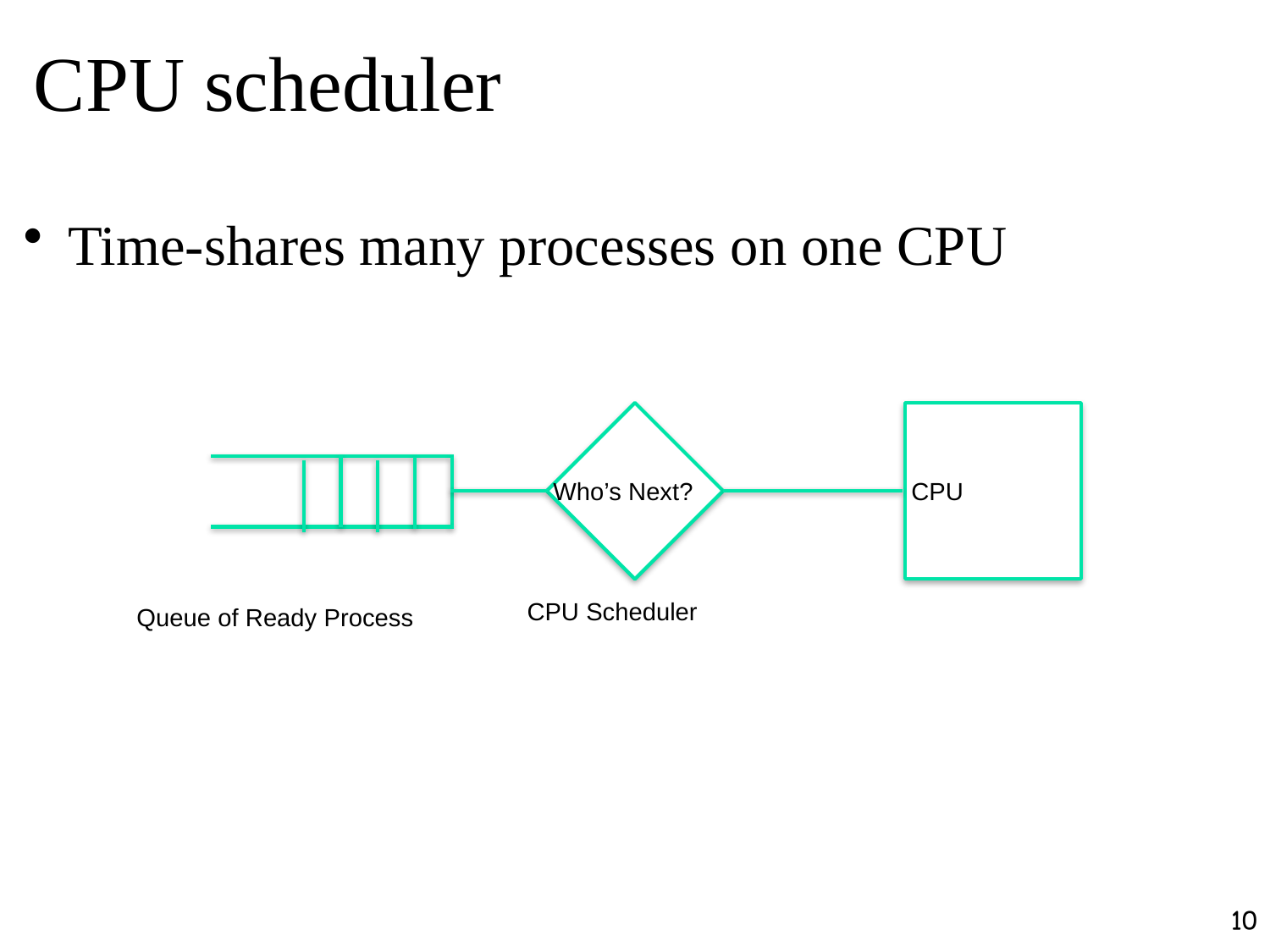

# CPU scheduler
Time-shares many processes on one CPU
Who’s Next?
CPU

CPU Scheduler
Queue of Ready Process
10